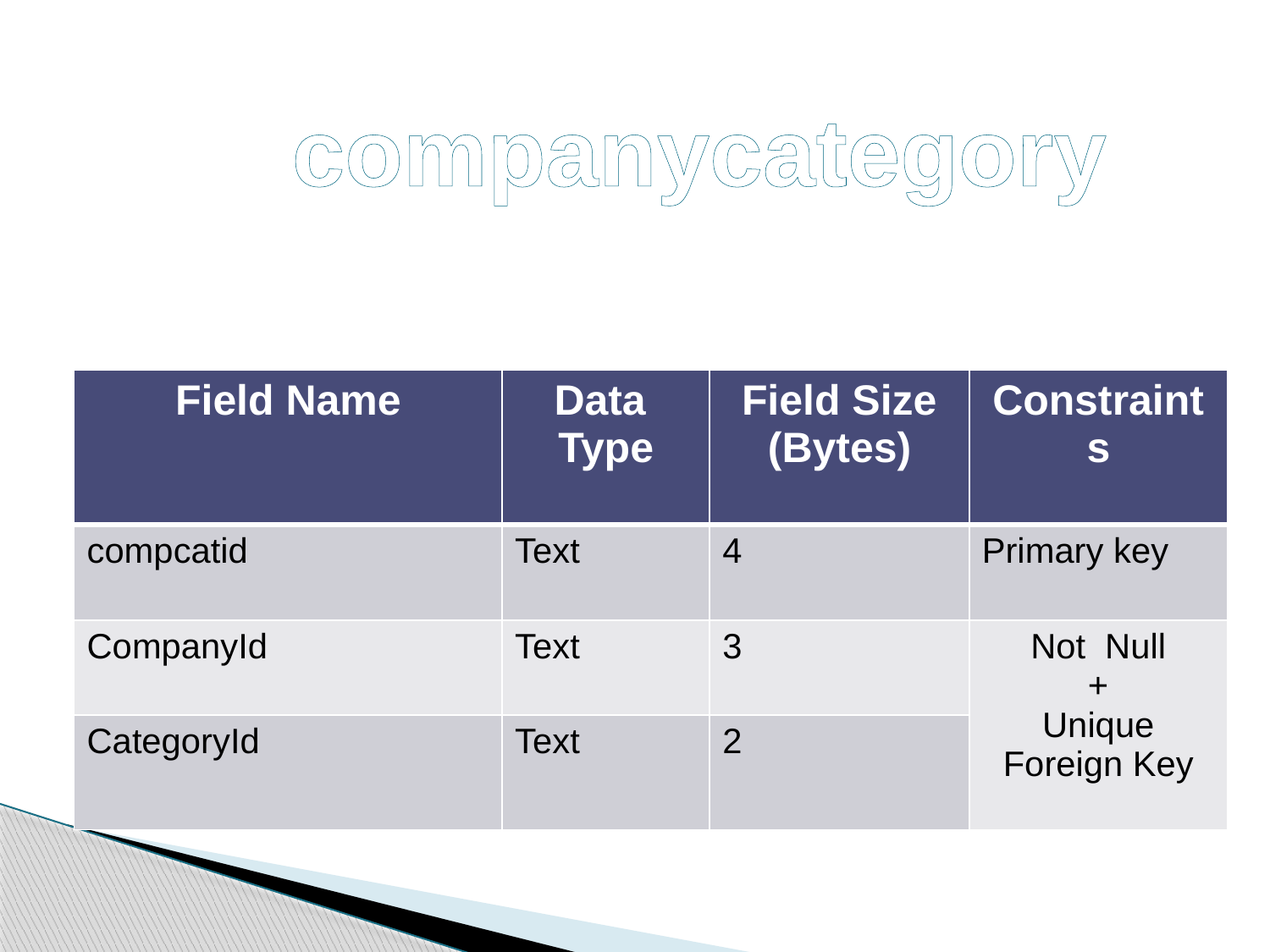

companycategory
| Field Name | Data Type | Field Size (Bytes) | Constraints |
| --- | --- | --- | --- |
| compcatid | Text | 4 | Primary key |
| CompanyId | Text | 3 | Not Null + Unique Foreign Key |
| CategoryId | Text | 2 |  |